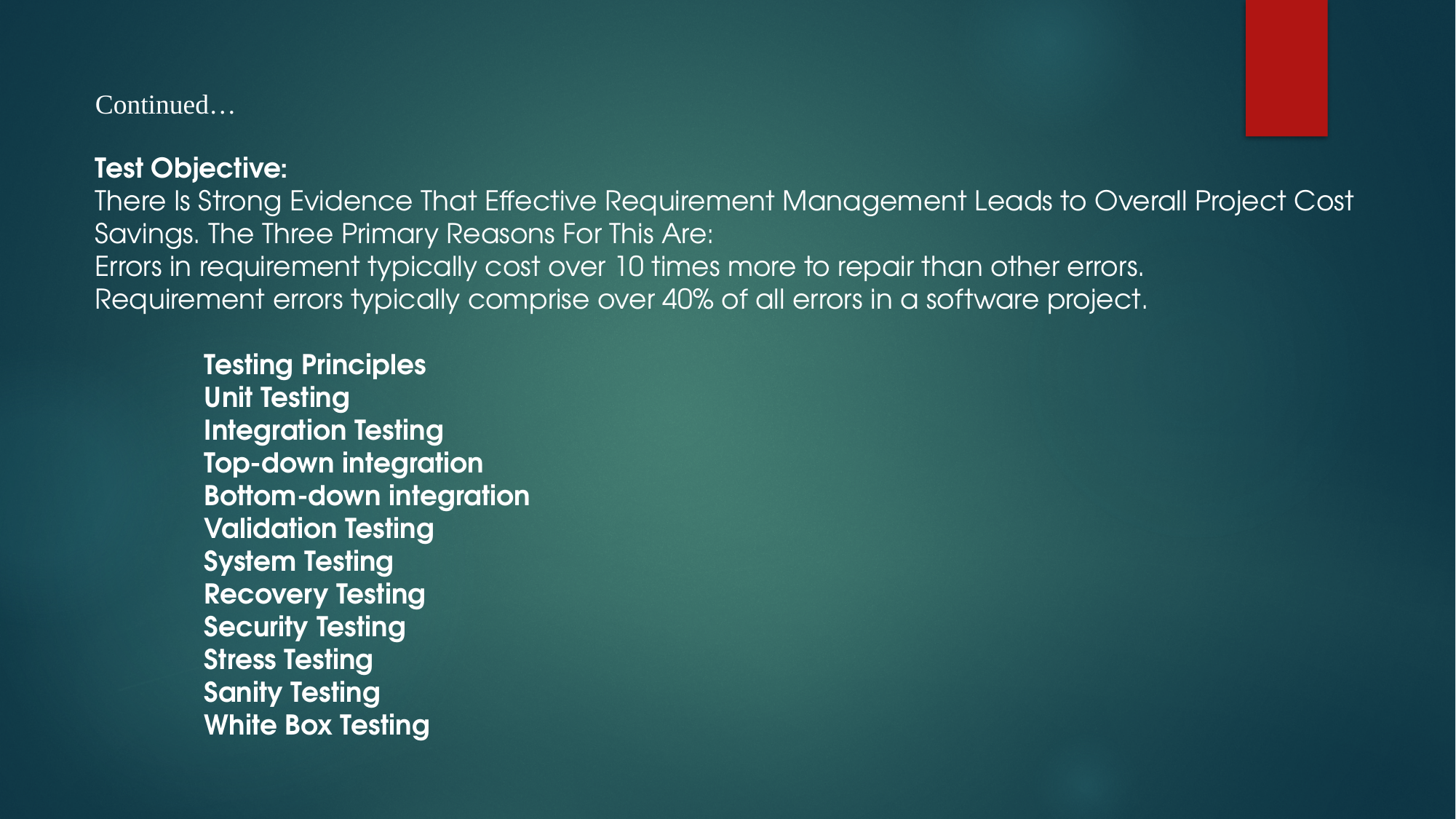

Continued…
Test Objective:
There Is Strong Evidence That Effective Requirement Management Leads to Overall Project Cost Savings. The Three Primary Reasons For This Are:
Errors in requirement typically cost over 10 times more to repair than other errors.
Requirement errors typically comprise over 40% of all errors in a software project.

	Testing Principles
	Unit Testing
	Integration Testing
	Top-down integration
	Bottom-down integration
	Validation Testing
	System Testing
	Recovery Testing
	Security Testing
	Stress Testing
	Sanity Testing
	White Box Testing